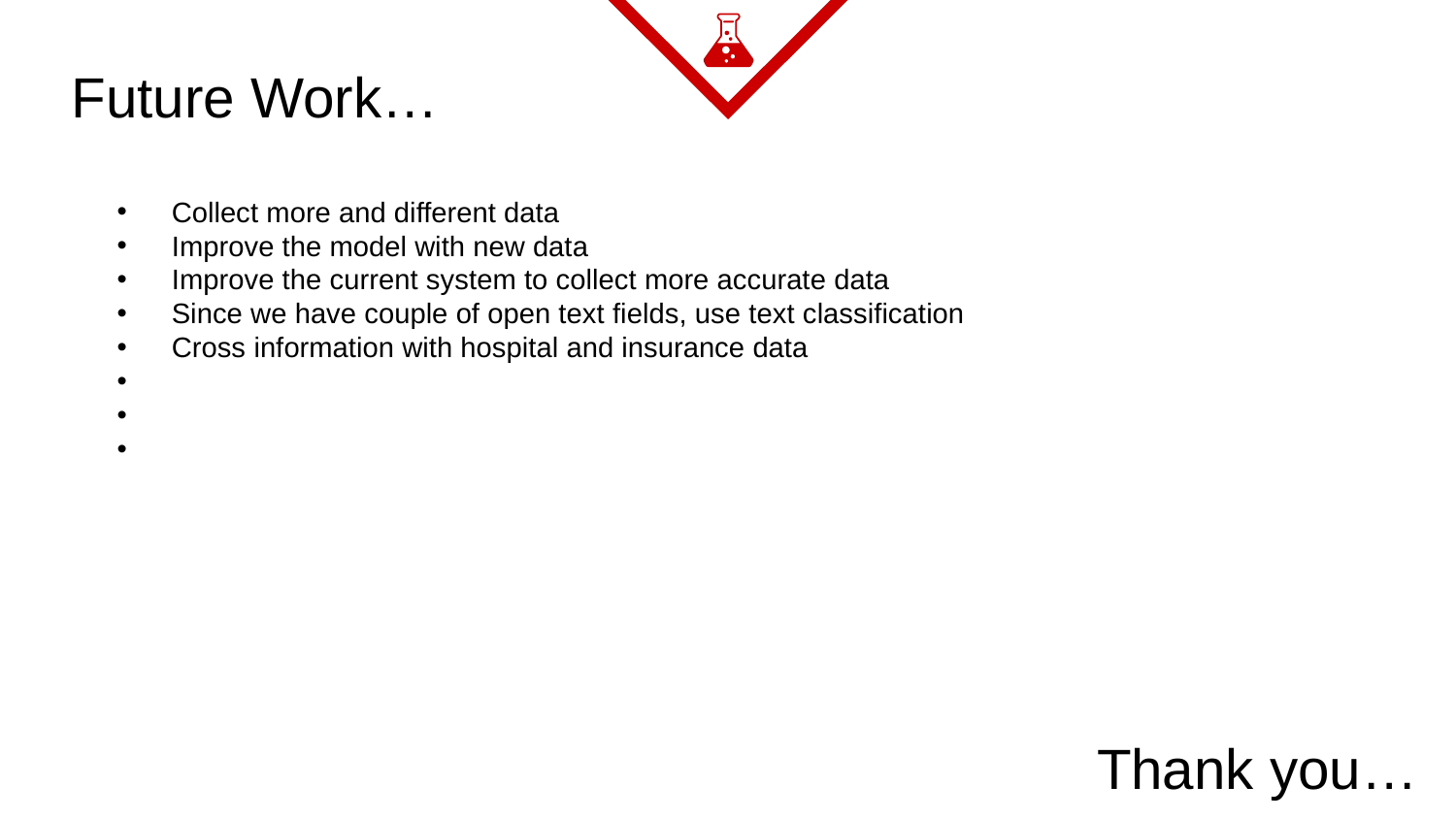

Future Work…
Collect more and different data
Improve the model with new data
Improve the current system to collect more accurate data
Since we have couple of open text fields, use text classification
Cross information with hospital and insurance data

Thank you…